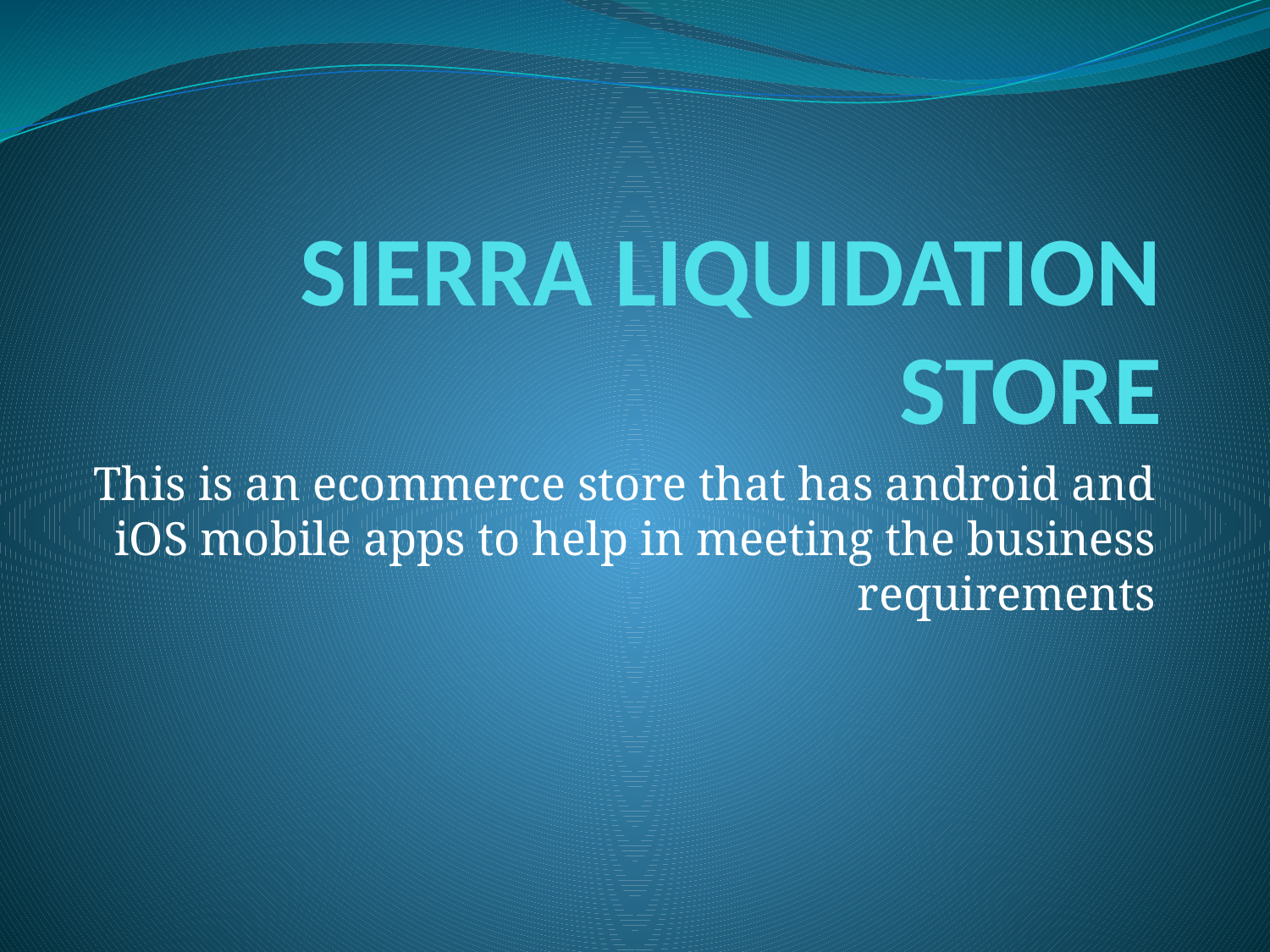

# SIERRA LIQUIDATION STORE
This is an ecommerce store that has android and iOS mobile apps to help in meeting the business requirements